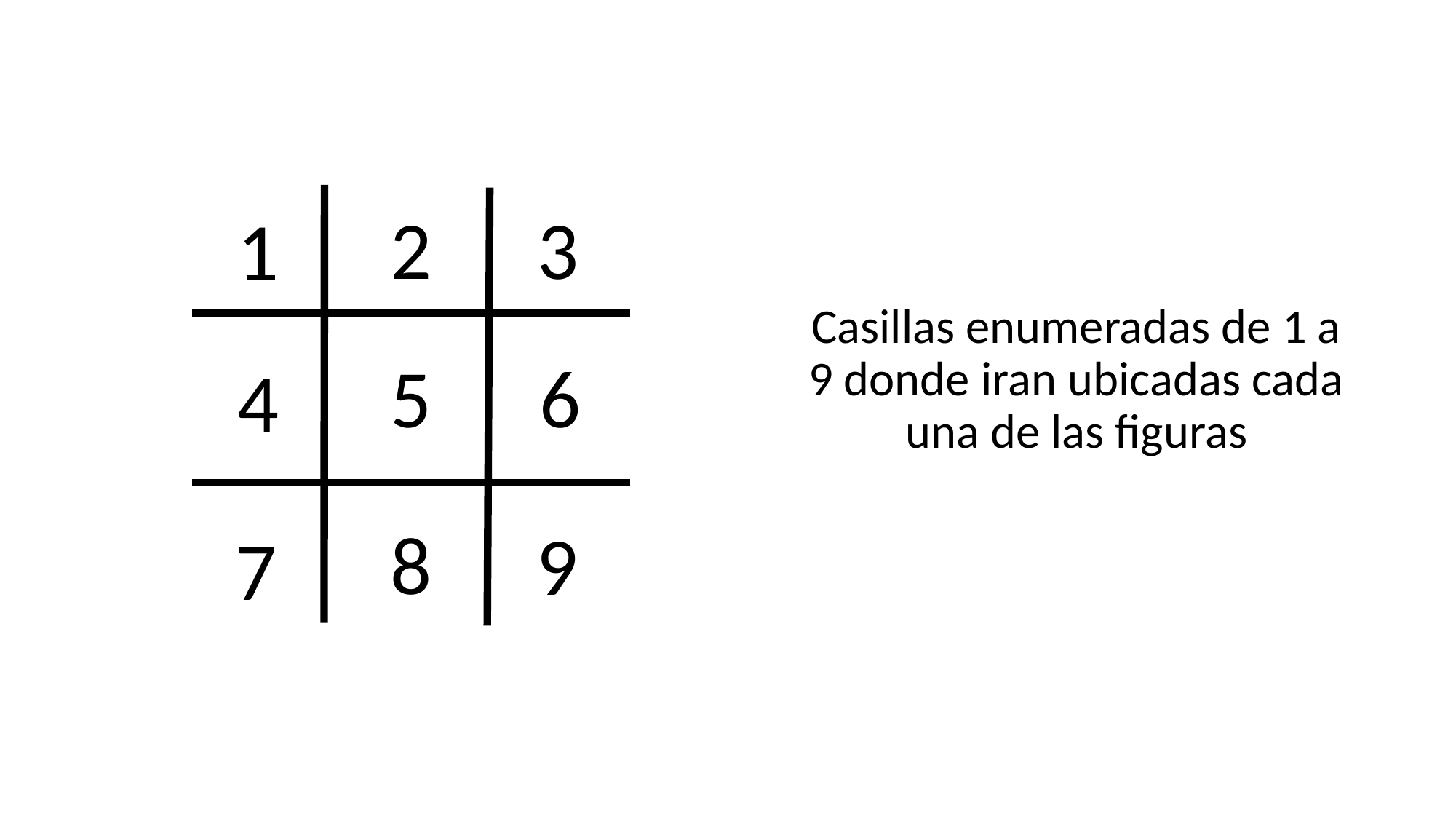

2
3
1
Casillas enumeradas de 1 a 9 donde iran ubicadas cada una de las figuras
5
6
4
8
9
7